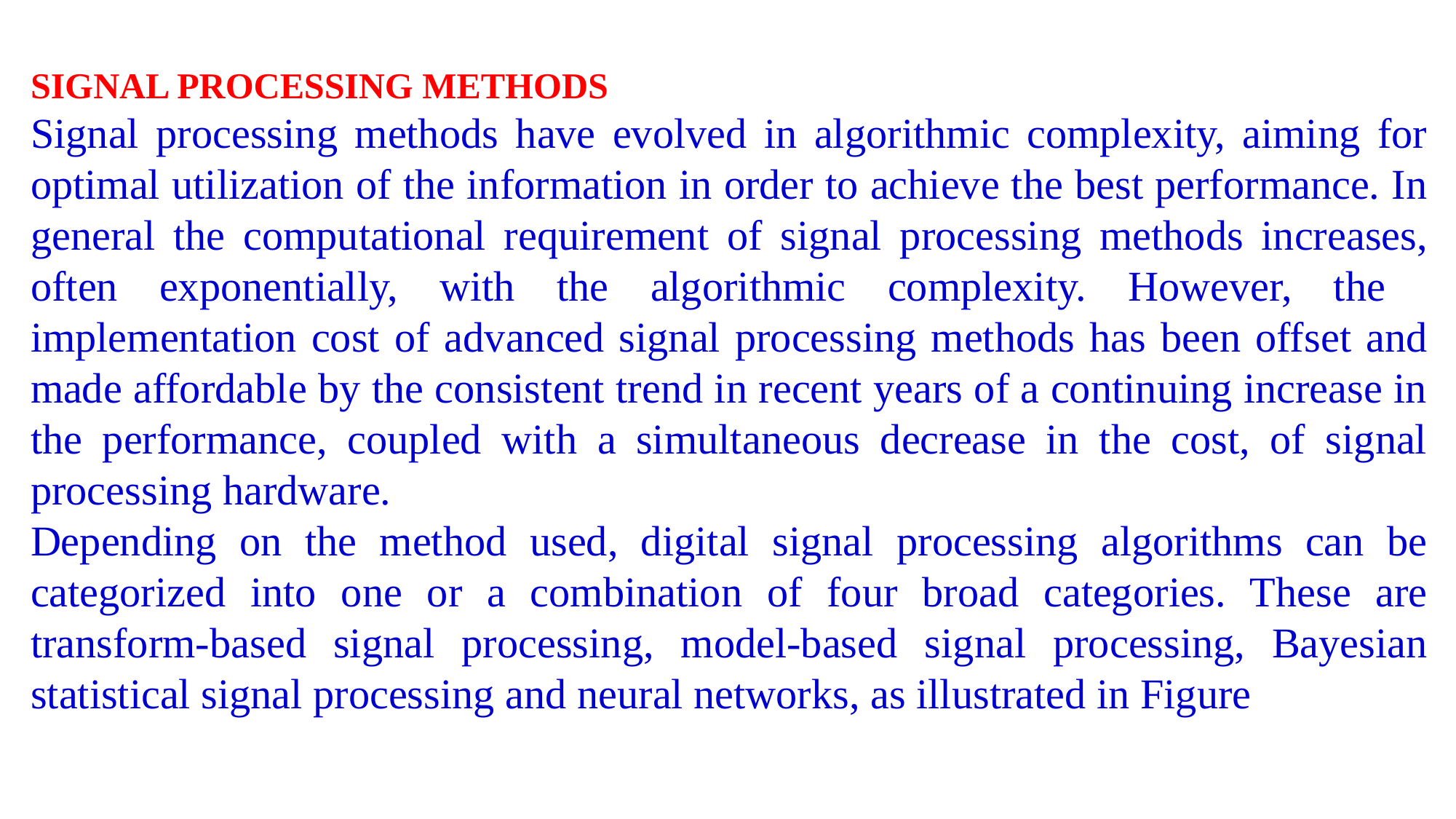

SIGNAL PROCESSING METHODS
Signal processing methods have evolved in algorithmic complexity, aiming for optimal utilization of the information in order to achieve the best performance. In general the computational requirement of signal processing methods increases, often exponentially, with the algorithmic complexity. However, the  implementation cost of advanced signal processing methods has been offset and made affordable by the consistent trend in recent years of a continuing increase in the performance, coupled with a simultaneous decrease in the cost, of signal processing hardware.
Depending on the method used, digital signal processing algorithms can be categorized into one or a combination of four broad categories. These are transform-based signal processing, model-based signal processing, Bayesian statistical signal processing and neural networks, as illustrated in Figure